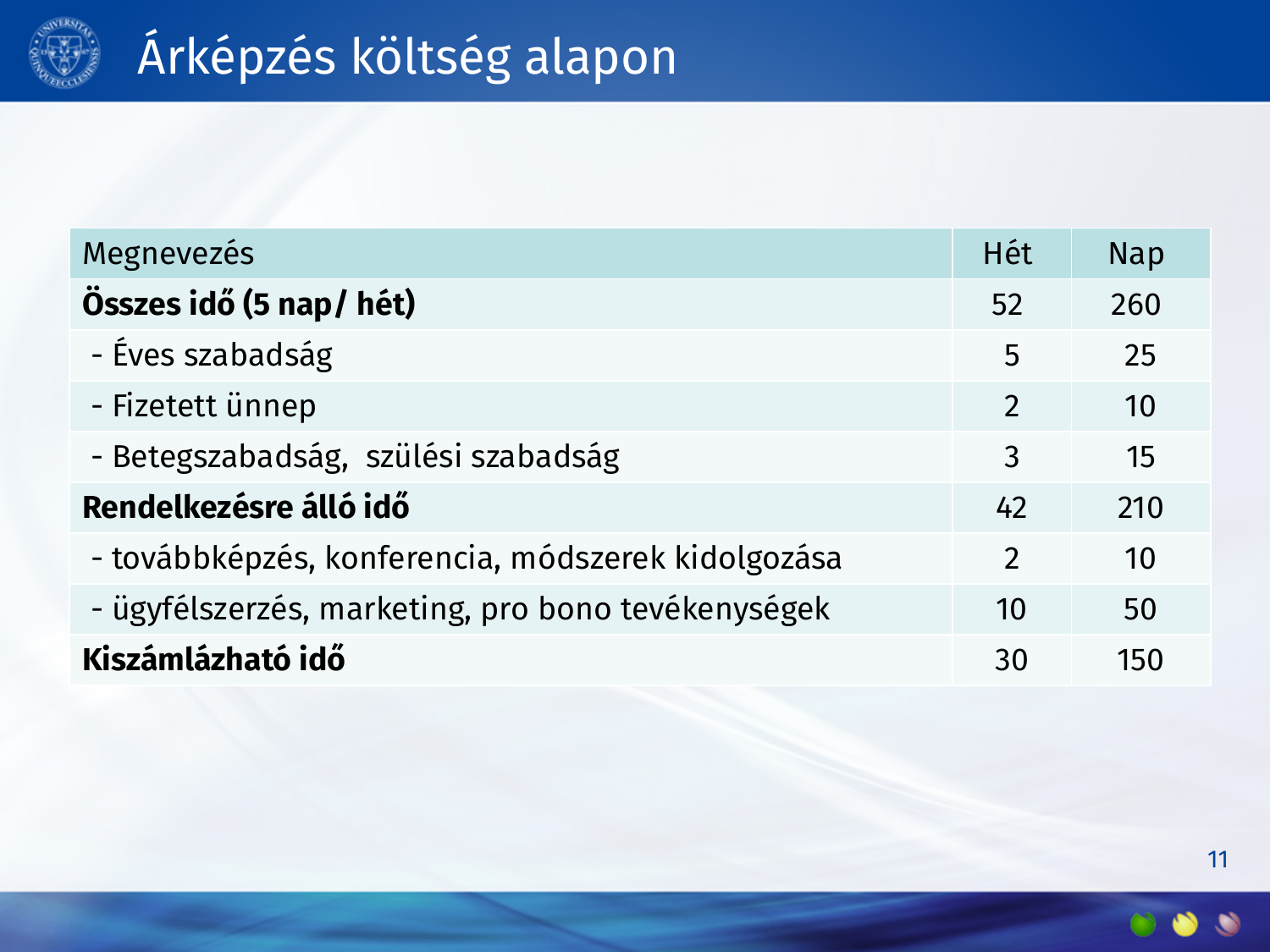

# Árképzés költség alapon
| Megnevezés | Hét | Nap |
| --- | --- | --- |
| Összes idő (5 nap/ hét) | 52 | 260 |
| - Éves szabadság | 5 | 25 |
| - Fizetett ünnep | 2 | 10 |
| - Betegszabadság, szülési szabadság | 3 | 15 |
| Rendelkezésre álló idő | 42 | 210 |
| - továbbképzés, konferencia, módszerek kidolgozása | 2 | 10 |
| - ügyfélszerzés, marketing, pro bono tevékenységek | 10 | 50 |
| Kiszámlázható idő | 30 | 150 |
11